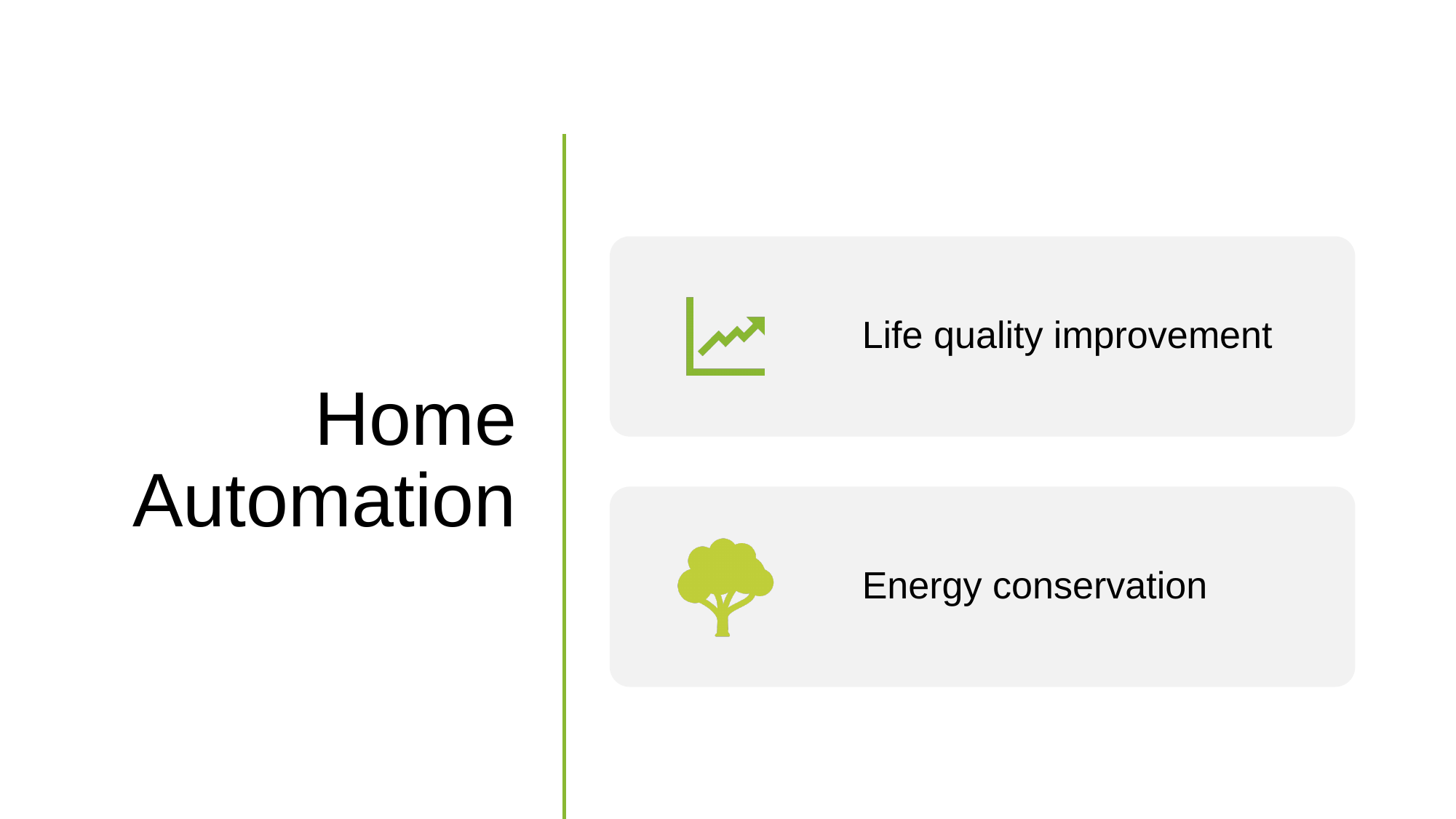

# Home Automation
Life quality improvement
Energy conservation